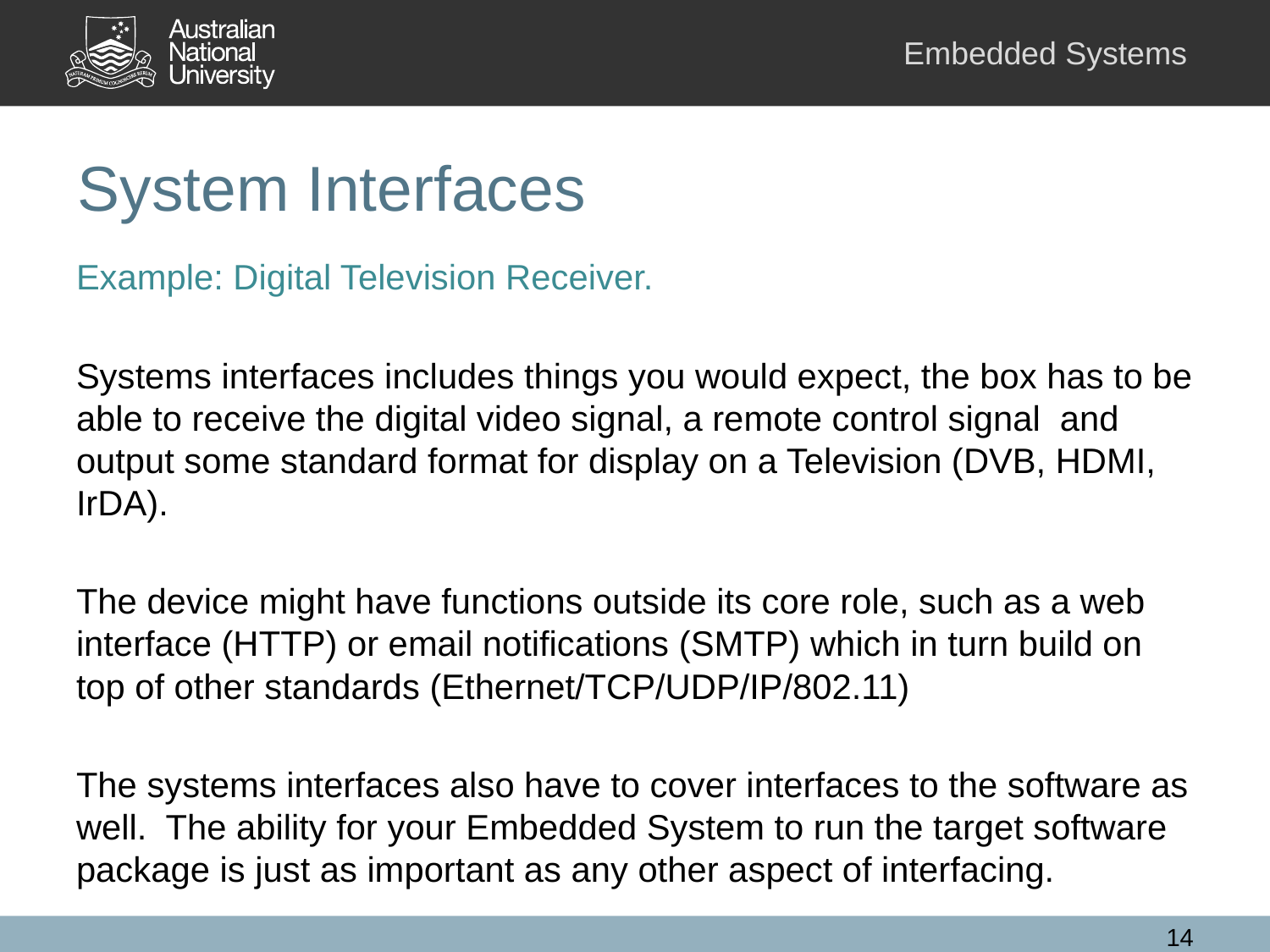

# System Interfaces
Example: Digital Television Receiver.

Systems interfaces includes things you would expect, the box has to be able to receive the digital video signal, a remote control signal  and output some standard format for display on a Television (DVB, HDMI, IrDA).

The device might have functions outside its core role, such as a web interface (HTTP) or email notifications (SMTP) which in turn build on top of other standards (Ethernet/TCP/UDP/IP/802.11)

The systems interfaces also have to cover interfaces to the software as well.  The ability for your Embedded System to run the target software package is just as important as any other aspect of interfacing.

14